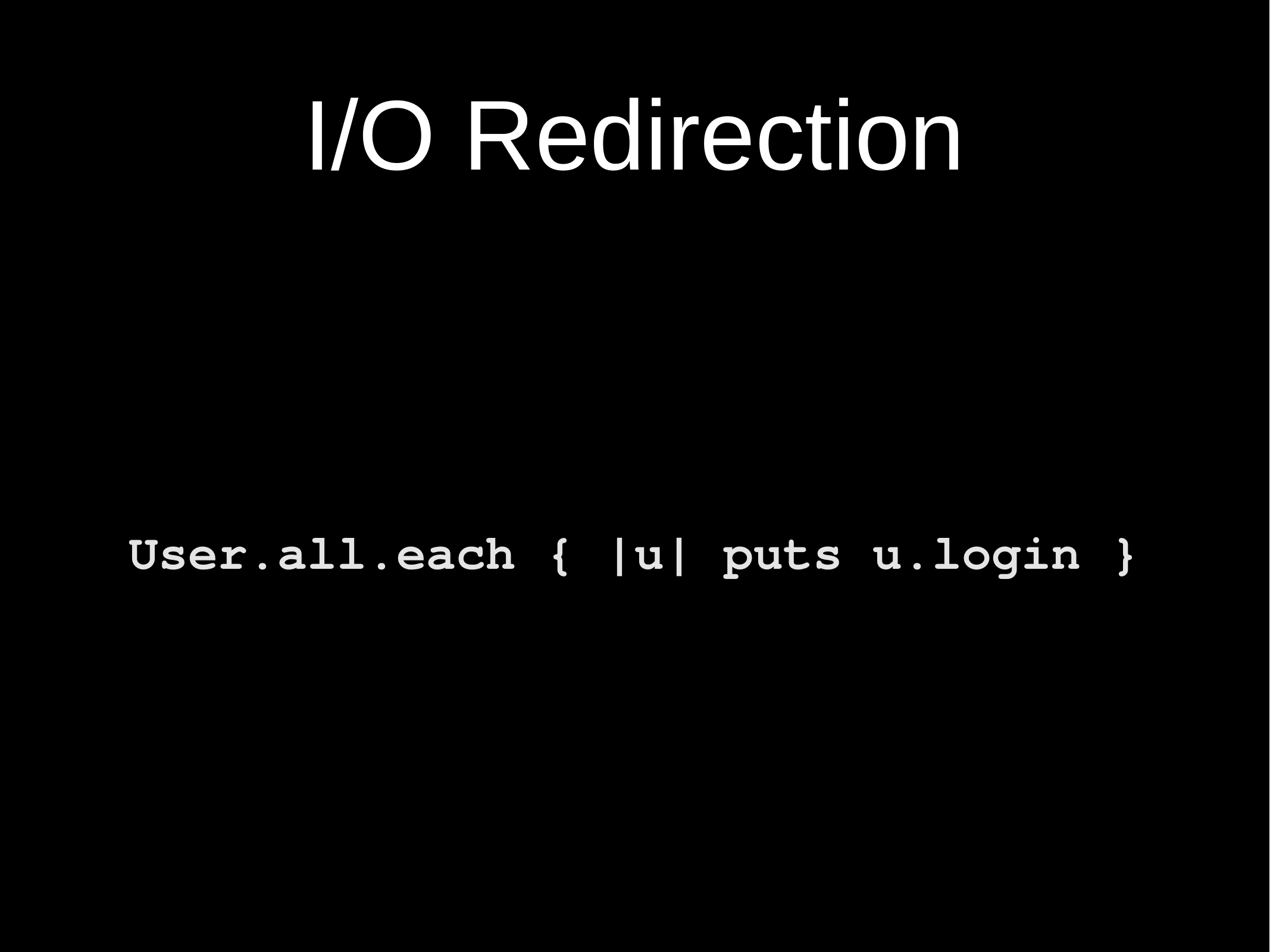

# I/O Redirection
User.all.each { |u| puts u.login }